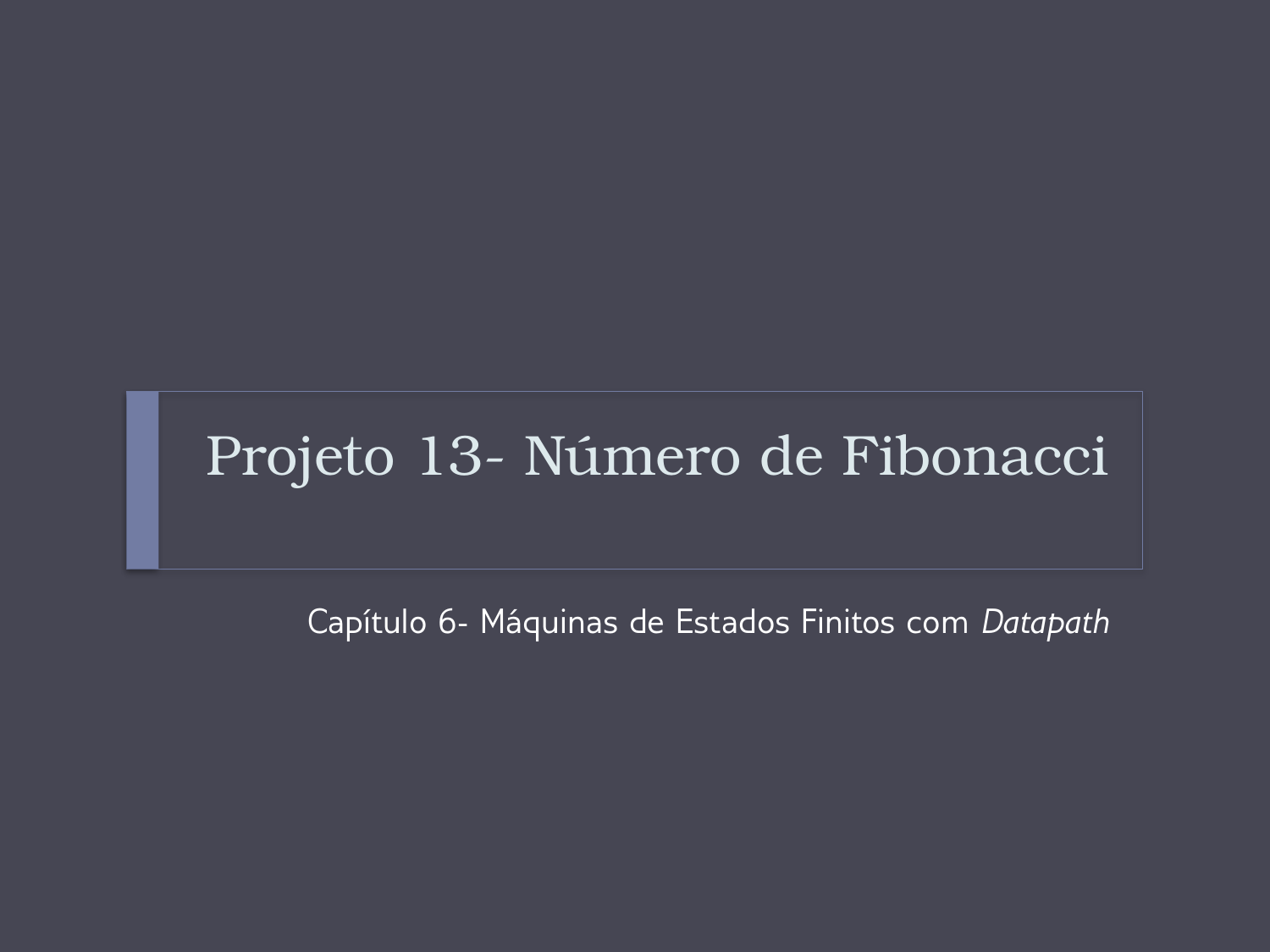

# Projeto 13- Número de Fibonacci
Capítulo 6- Máquinas de Estados Finitos com Datapath